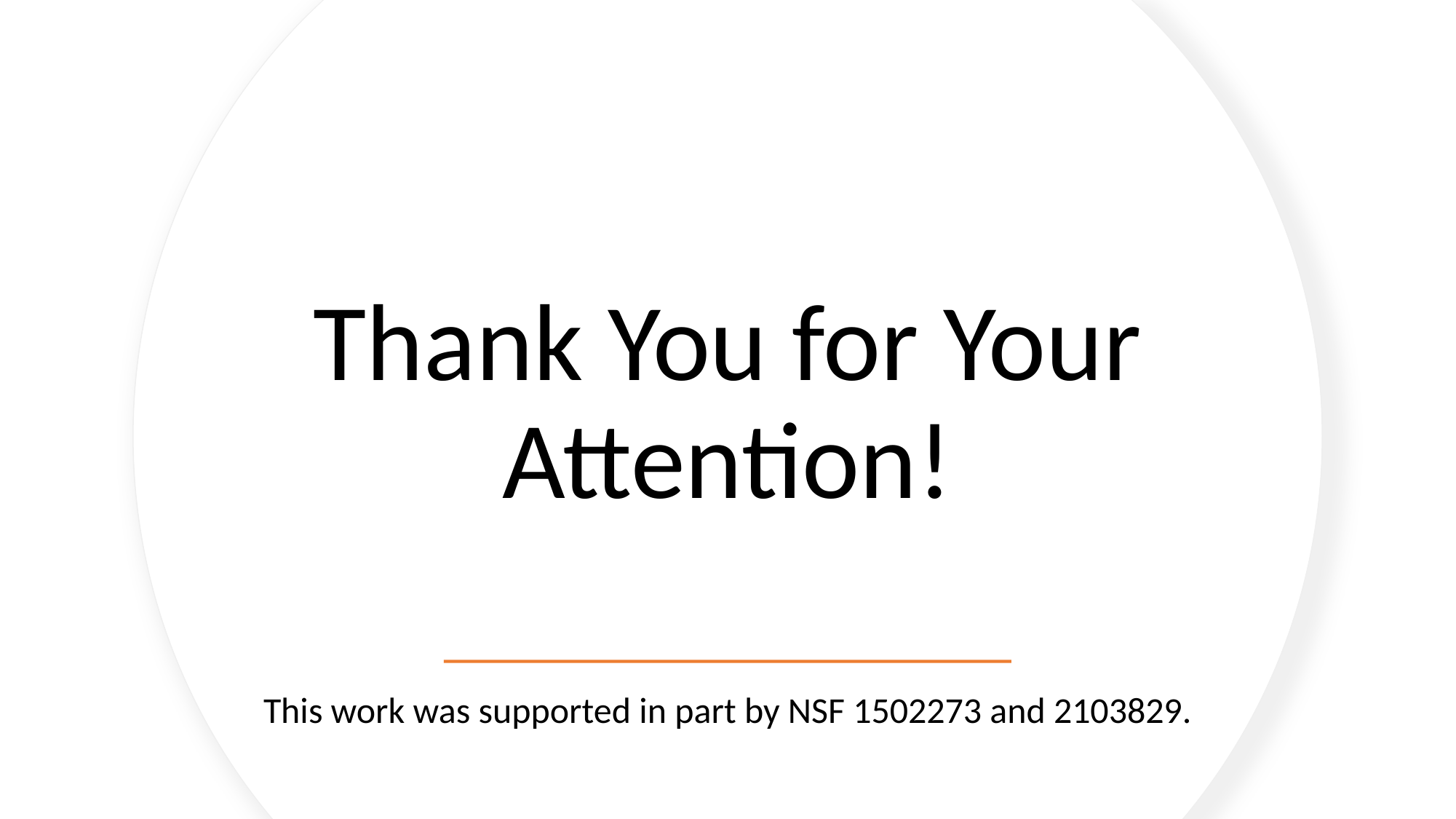

# Thank You for Your Attention!

This work was supported in part by NSF 1502273 and 2103829.
31